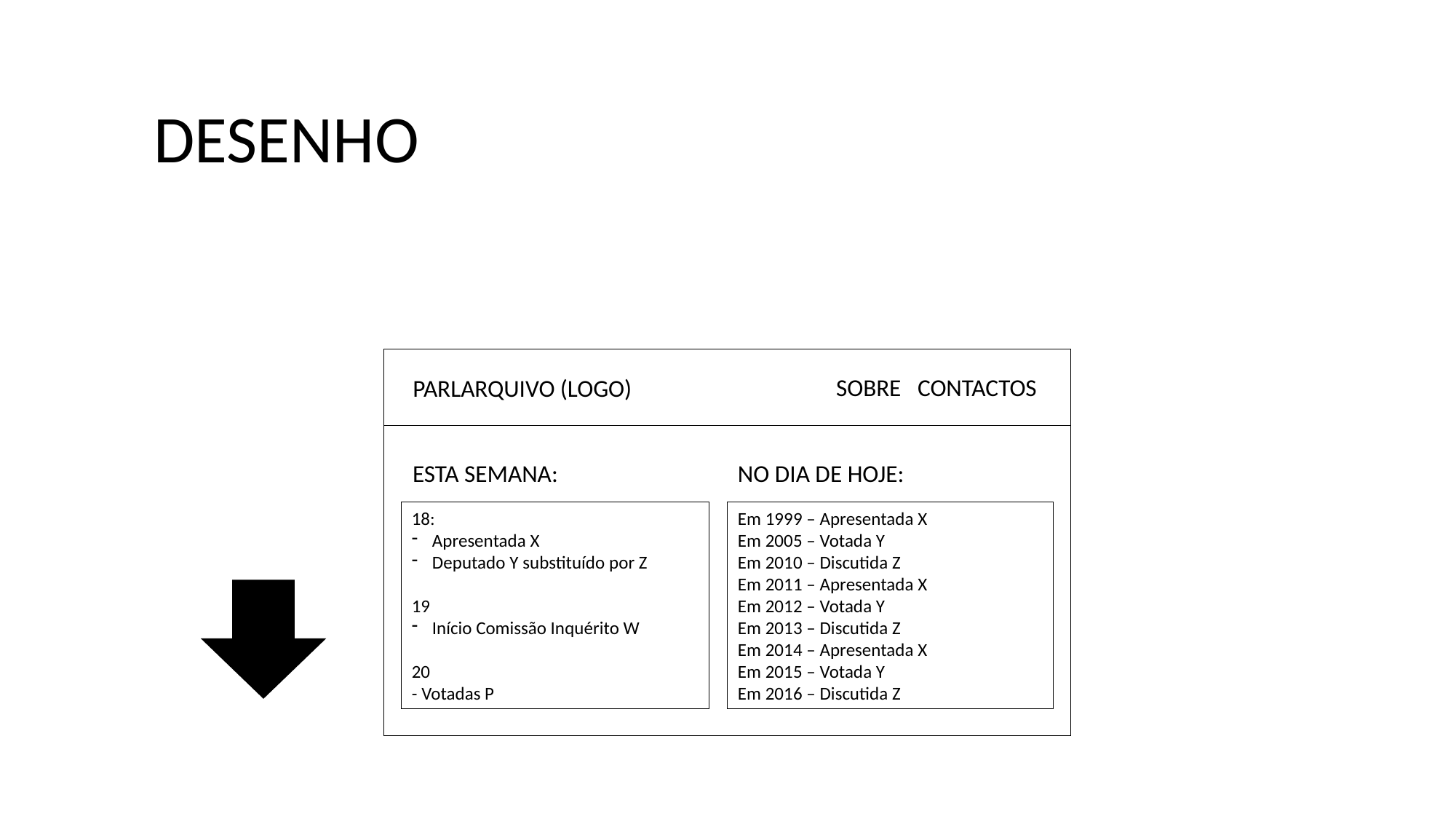

# DESENHO

SOBRE   CONTACTOS
PARLARQUIVO (LOGO)
ESTA SEMANA:
NO DIA DE HOJE:
18:
Apresentada X
Deputado Y substituído por Z

19
Início Comissão Inquérito W

20
- Votadas P
Em 1999 – Apresentada X
Em 2005 – Votada Y
Em 2010 – Discutida Z
Em 2011 – Apresentada X
Em 2012 – Votada Y
Em 2013 – Discutida Z
Em 2014 – Apresentada X
Em 2015 – Votada Y
Em 2016 – Discutida Z